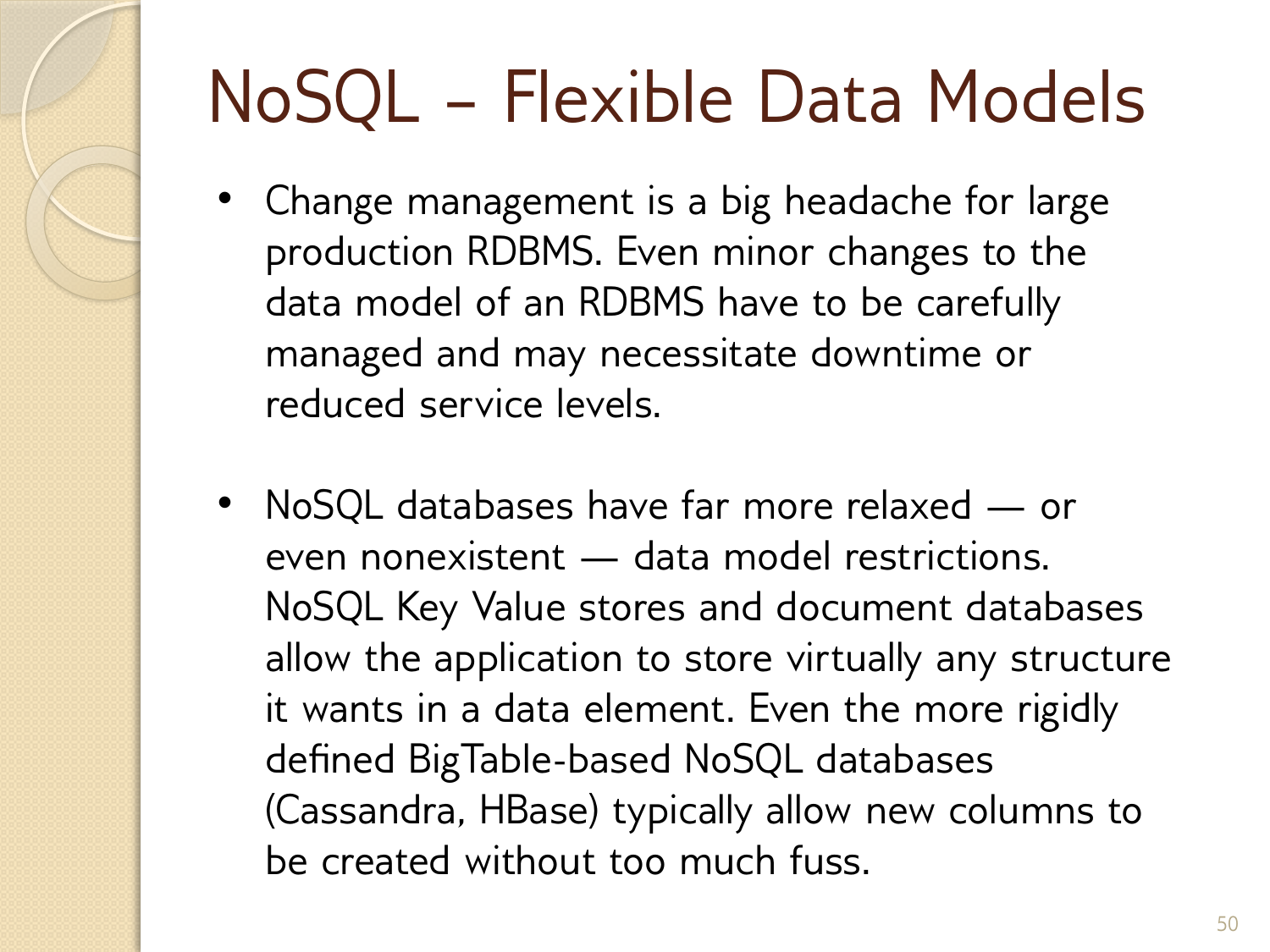

# NoSQL – Flexible Data Models
Change management is a big headache for large production RDBMS. Even minor changes to the data model of an RDBMS have to be carefully managed and may necessitate downtime or reduced service levels.

NoSQL databases have far more relaxed — or even nonexistent — data model restrictions. NoSQL Key Value stores and document databases allow the application to store virtually any structure it wants in a data element. Even the more rigidly defined BigTable-based NoSQL databases (Cassandra, HBase) typically allow new columns to be created without too much fuss.

50